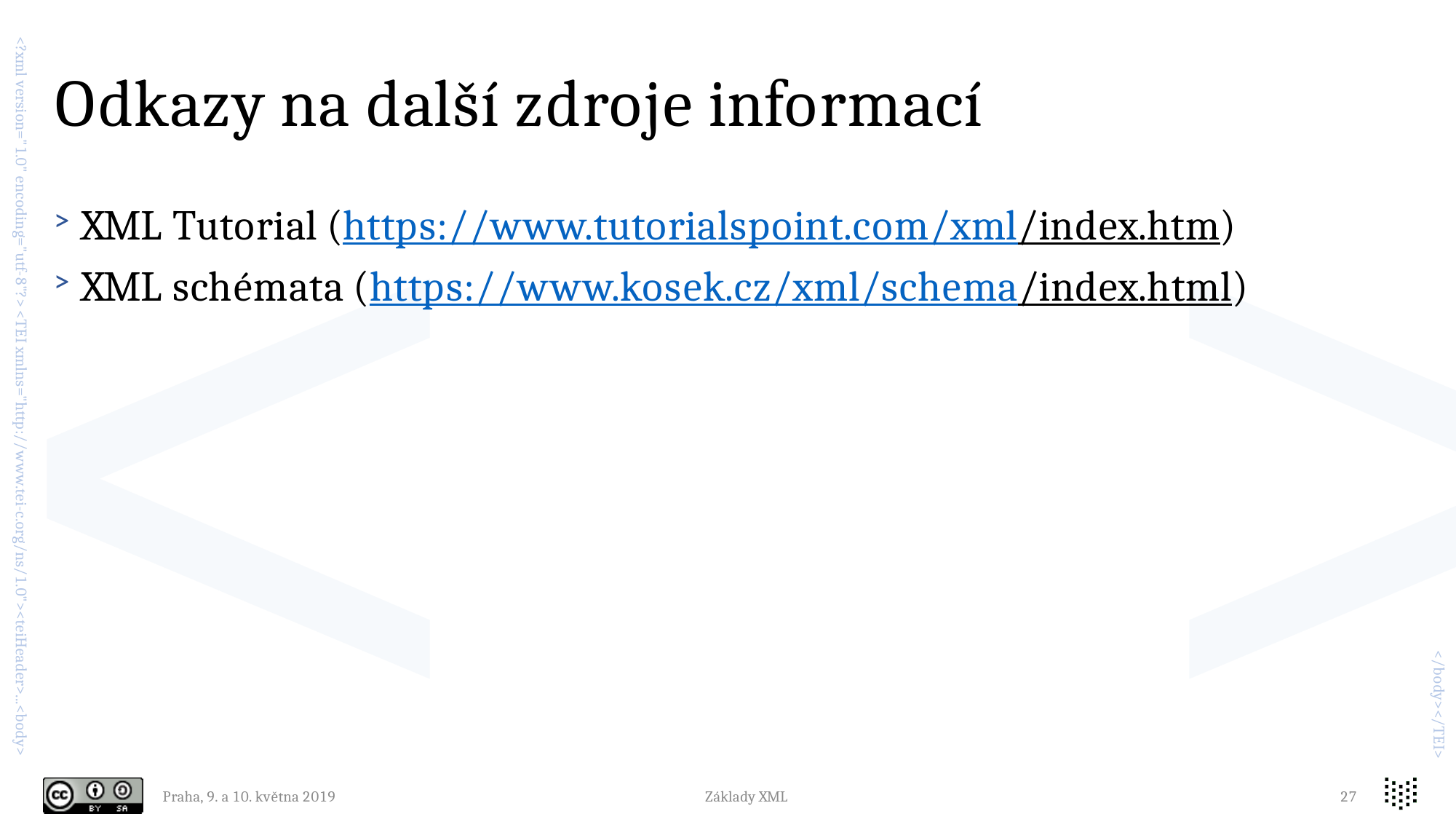

# Odkazy na další zdroje informací
XML Tutorial (https://www.tutorialspoint.com/xml/index.htm)
XML schémata (https://www.kosek.cz/xml/schema/index.html)
Praha, 9. a 10. května 2019
Základy XML
27